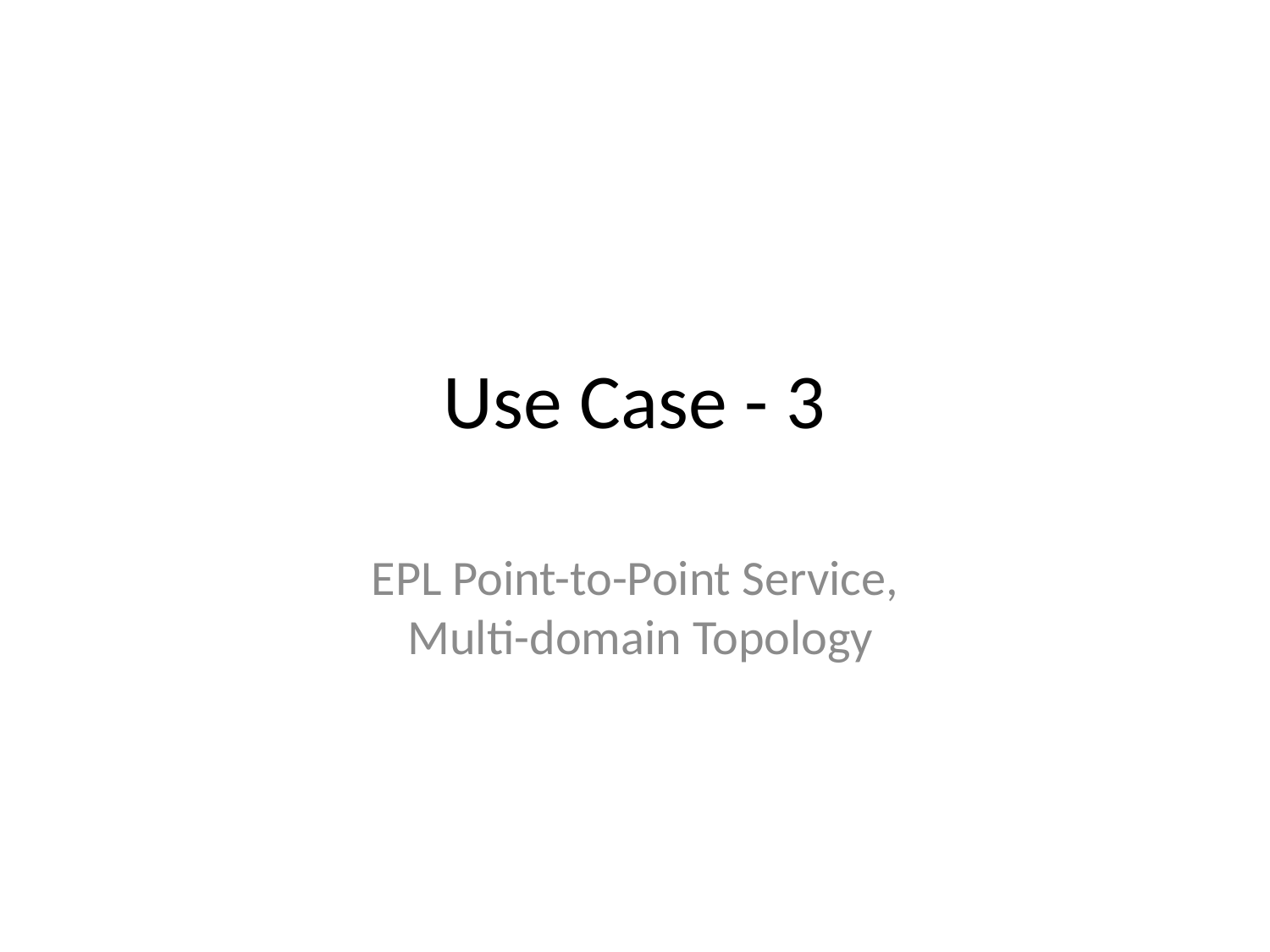

# Use Case - 3
EPL Point-to-Point Service,
 Multi-domain Topology